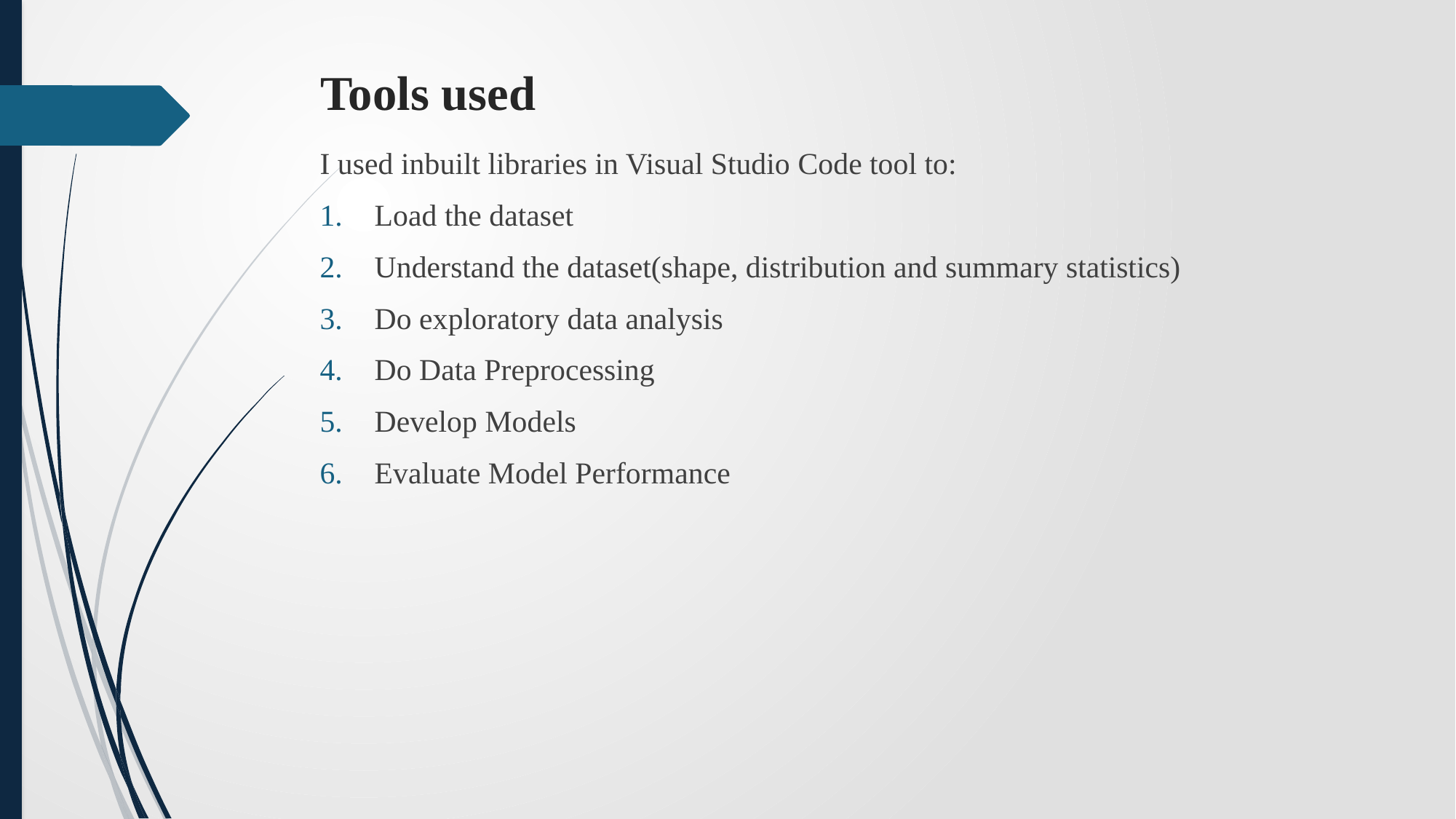

# Tools used
I used inbuilt libraries in Visual Studio Code tool to:
Load the dataset
Understand the dataset(shape, distribution and summary statistics)
Do exploratory data analysis
Do Data Preprocessing
Develop Models
Evaluate Model Performance